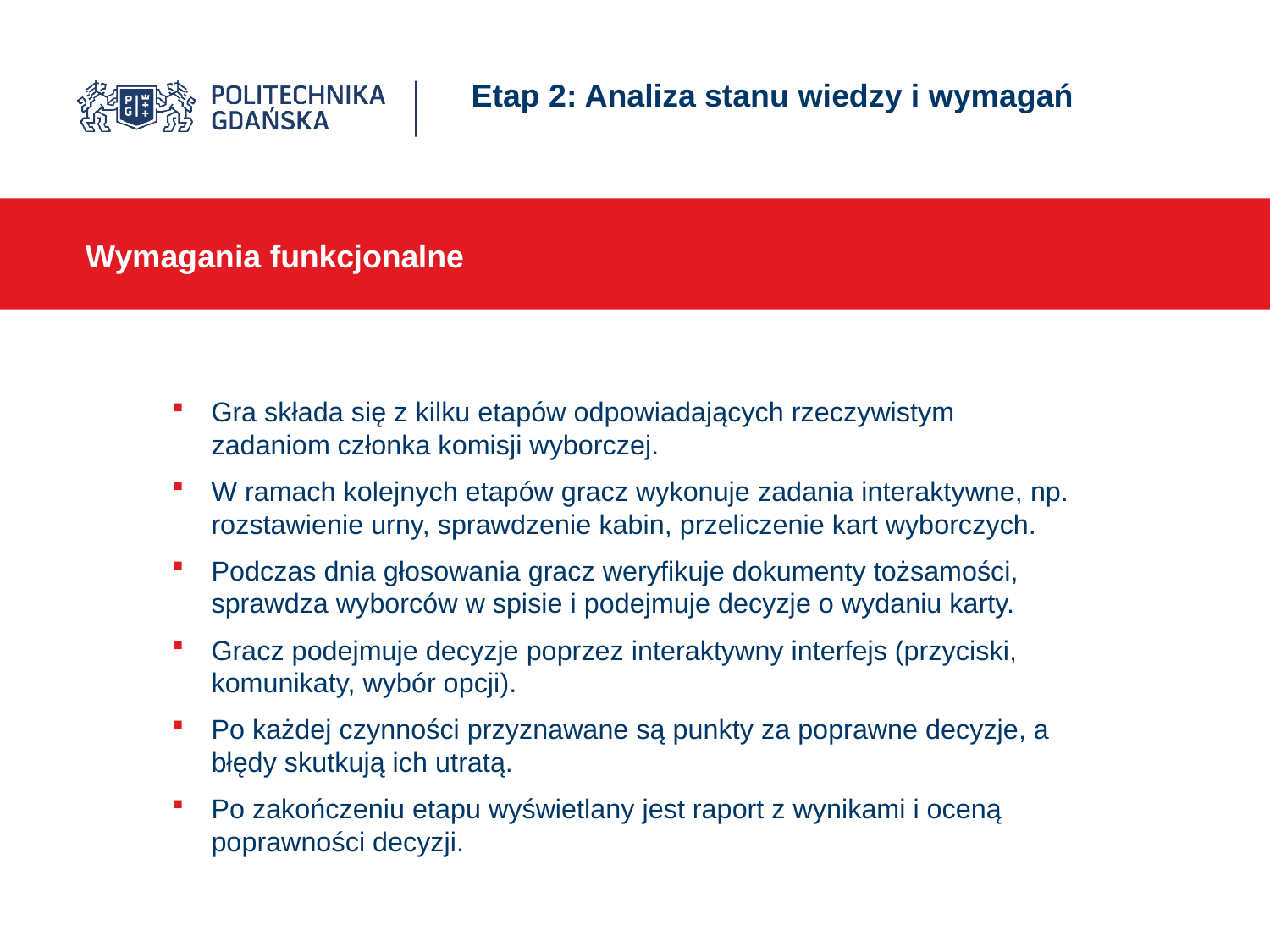

# Etap 2: Analiza stanu wiedzy i wymagań
Wymagania funkcjonalne
Gra składa się z kilku etapów odpowiadających rzeczywistym zadaniom członka komisji wyborczej.
W ramach kolejnych etapów gracz wykonuje zadania interaktywne, np. rozstawienie urny, sprawdzenie kabin, przeliczenie kart wyborczych.
Podczas dnia głosowania gracz weryfikuje dokumenty tożsamości, sprawdza wyborców w spisie i podejmuje decyzje o wydaniu karty.
Gracz podejmuje decyzje poprzez interaktywny interfejs (przyciski, komunikaty, wybór opcji).
Po każdej czynności przyznawane są punkty za poprawne decyzje, a błędy skutkują ich utratą.
Po zakończeniu etapu wyświetlany jest raport z wynikami i oceną poprawności decyzji.